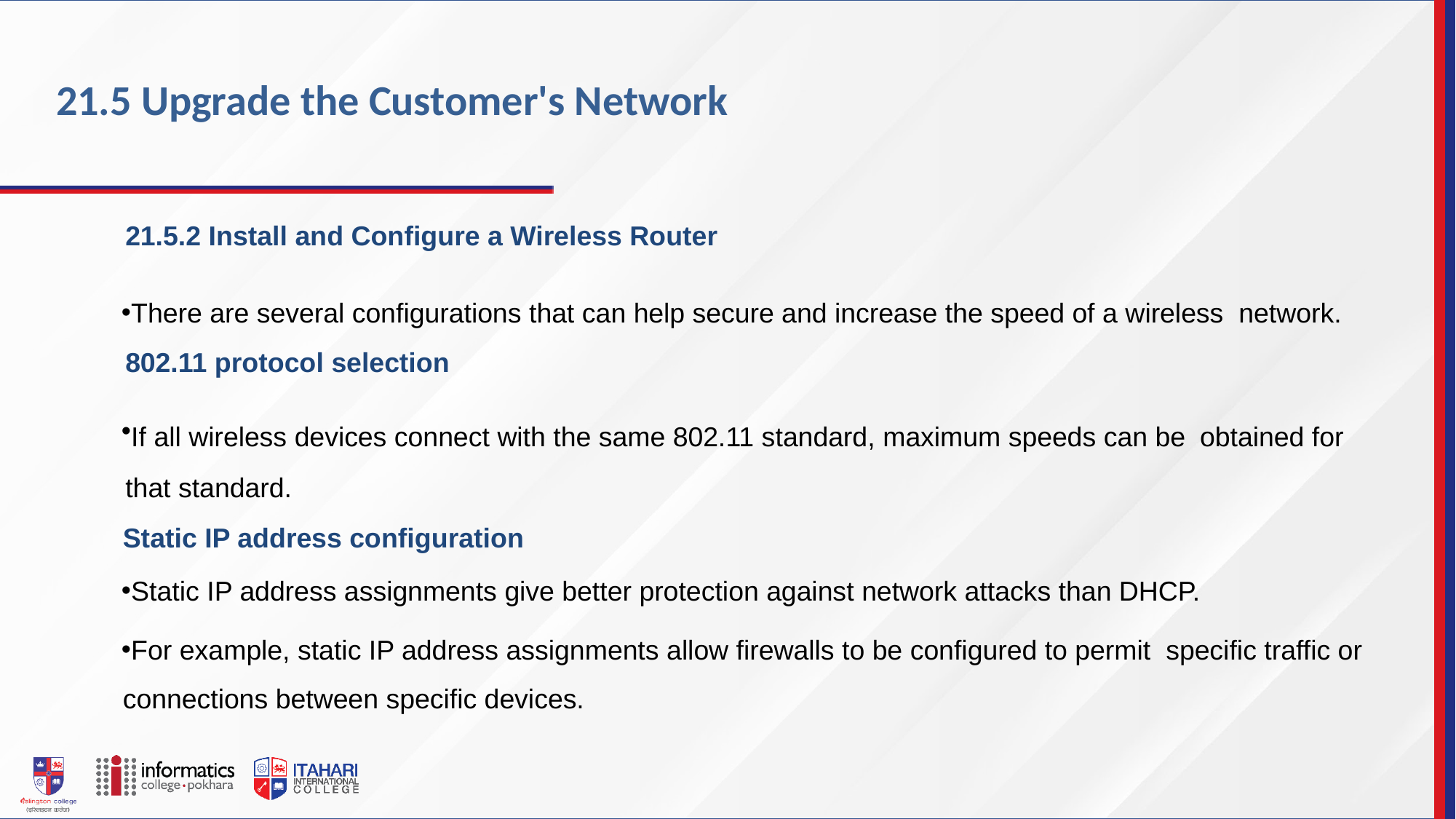

21.5 Upgrade the Customer's Network
21.5.2 Install and Configure a Wireless Router

There are several configurations that can help secure and increase the speed of a wireless  network.
802.11 protocol selection
If all wireless devices connect with the same 802.11 standard, maximum speeds can be  obtained for that standard.
Static IP address configuration
Static IP address assignments give better protection against network attacks than DHCP.
For example, static IP address assignments allow firewalls to be configured to permit  specific traffic or connections between specific devices.